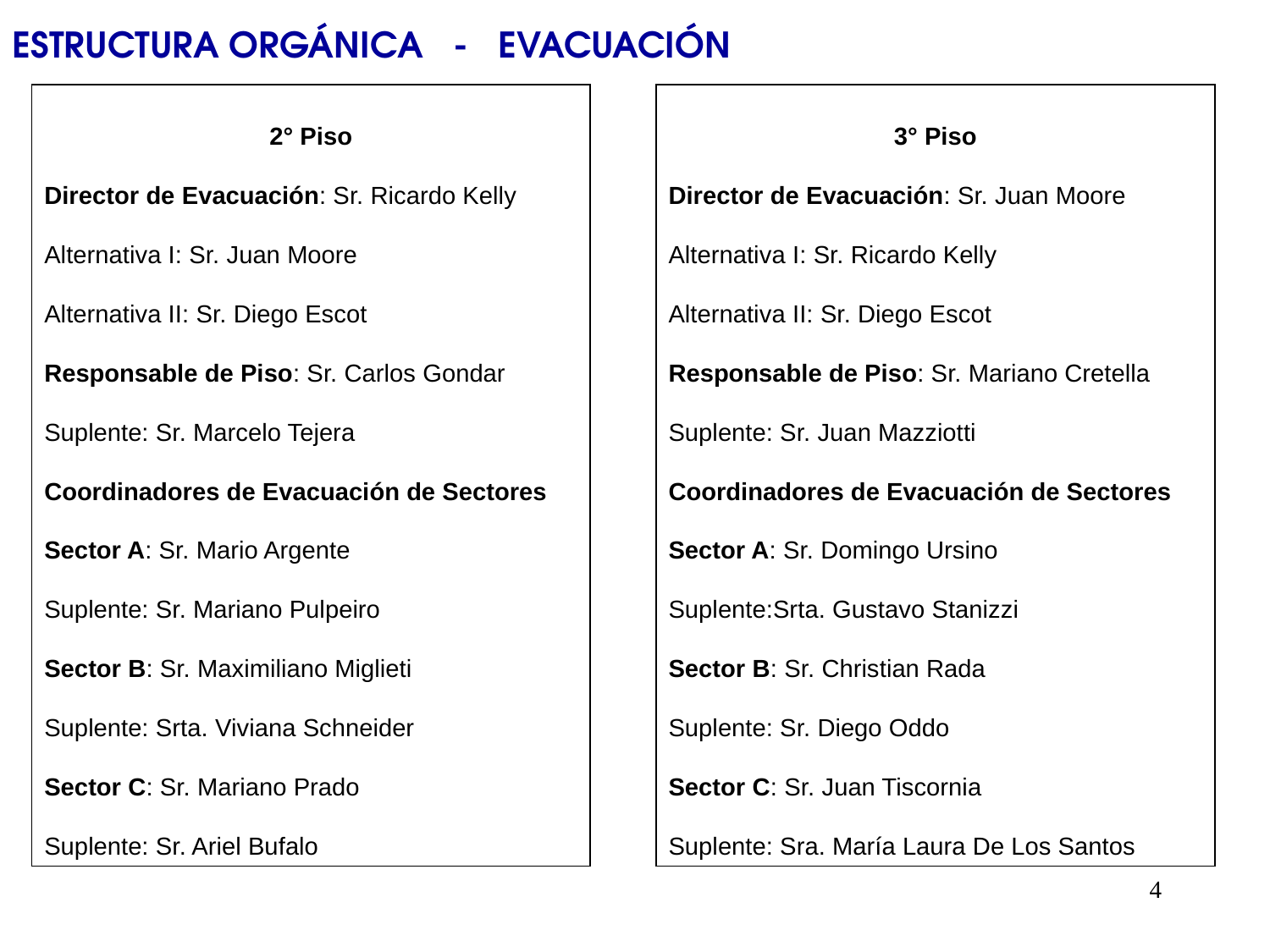

ESTRUCTURA ORGÁNICA   -   EVACUACIÓN

2° Piso

Director de Evacuación: Sr. Ricardo Kelly

Alternativa I: Sr. Juan Moore

Alternativa II: Sr. Diego Escot

Responsable de Piso: Sr. Carlos Gondar

Suplente: Sr. Marcelo Tejera

Coordinadores de Evacuación de Sectores

Sector A: Sr. Mario Argente

Suplente: Sr. Mariano Pulpeiro

Sector B: Sr. Maximiliano Miglieti

Suplente: Srta. Viviana Schneider

Sector C: Sr. Mariano Prado

Suplente: Sr. Ariel Bufalo

3° Piso

Director de Evacuación: Sr. Juan Moore

Alternativa I: Sr. Ricardo Kelly

Alternativa II: Sr. Diego Escot

Responsable de Piso: Sr. Mariano Cretella

Suplente: Sr. Juan Mazziotti

Coordinadores de Evacuación de Sectores

Sector A: Sr. Domingo Ursino

Suplente:Srta. Gustavo Stanizzi

Sector B: Sr. Christian Rada

Suplente: Sr. Diego Oddo

Sector C: Sr. Juan Tiscornia

Suplente: Sra. María Laura De Los Santos
4